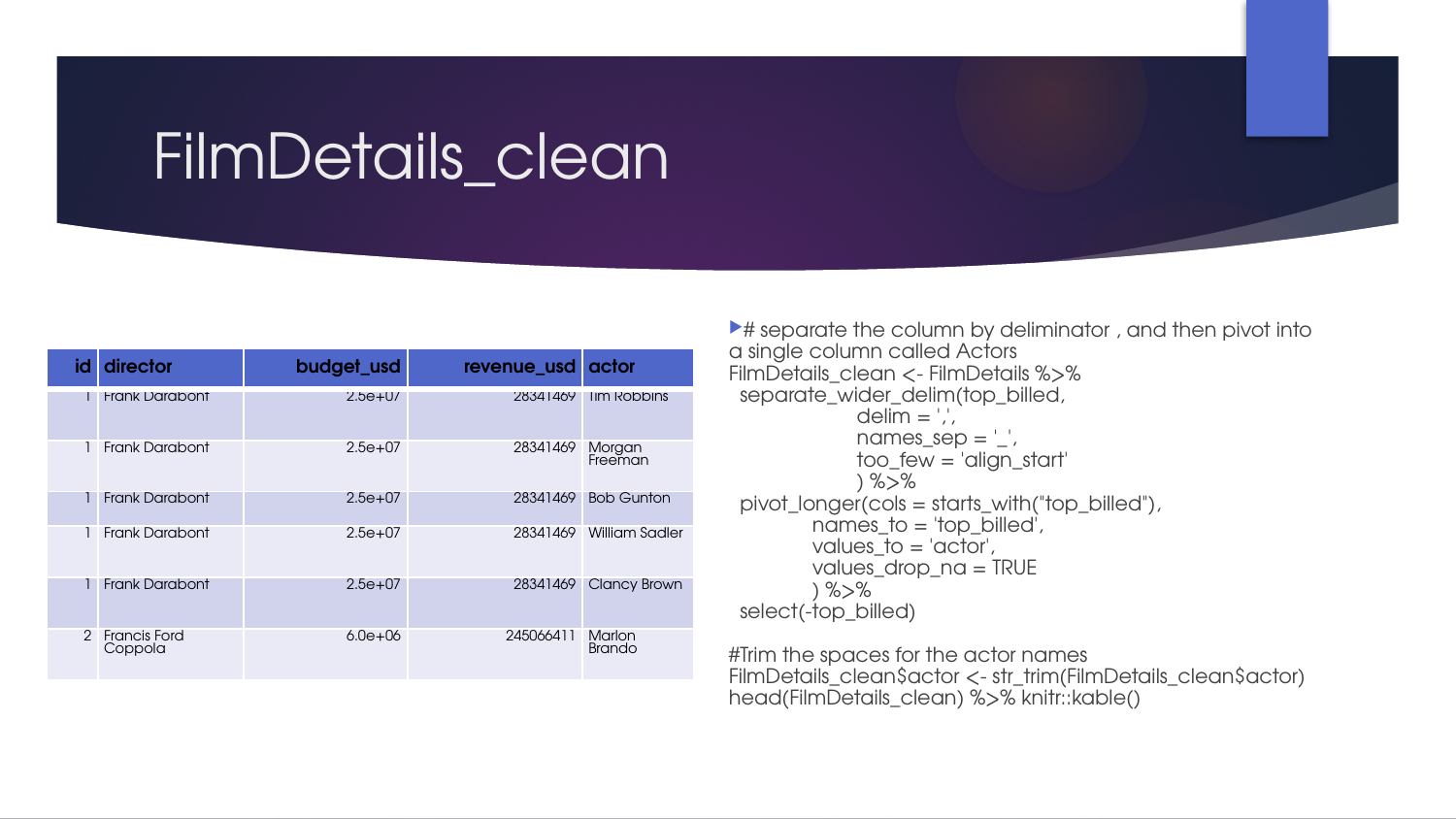

# FilmDetails_clean
# separate the column by deliminator , and then pivot into a single column called Actors FilmDetails_clean <- FilmDetails %>% separate_wider_delim(top_billed, delim = ',', names_sep = '_', too_few = 'align_start' ) %>% pivot_longer(cols = starts_with("top_billed"), names_to = 'top_billed', values_to = 'actor', values_drop_na = TRUE ) %>% select(-top_billed) #Trim the spaces for the actor names FilmDetails_clean$actor <- str_trim(FilmDetails_clean$actor) head(FilmDetails_clean) %>% knitr::kable()
| id | director | budget\_usd | revenue\_usd | actor |
| --- | --- | --- | --- | --- |
| 1 | Frank Darabont | 2.5e+07 | 28341469 | Tim Robbins |
| 1 | Frank Darabont | 2.5e+07 | 28341469 | Morgan Freeman |
| 1 | Frank Darabont | 2.5e+07 | 28341469 | Bob Gunton |
| 1 | Frank Darabont | 2.5e+07 | 28341469 | William Sadler |
| 1 | Frank Darabont | 2.5e+07 | 28341469 | Clancy Brown |
| 2 | Francis Ford Coppola | 6.0e+06 | 245066411 | Marlon Brando |